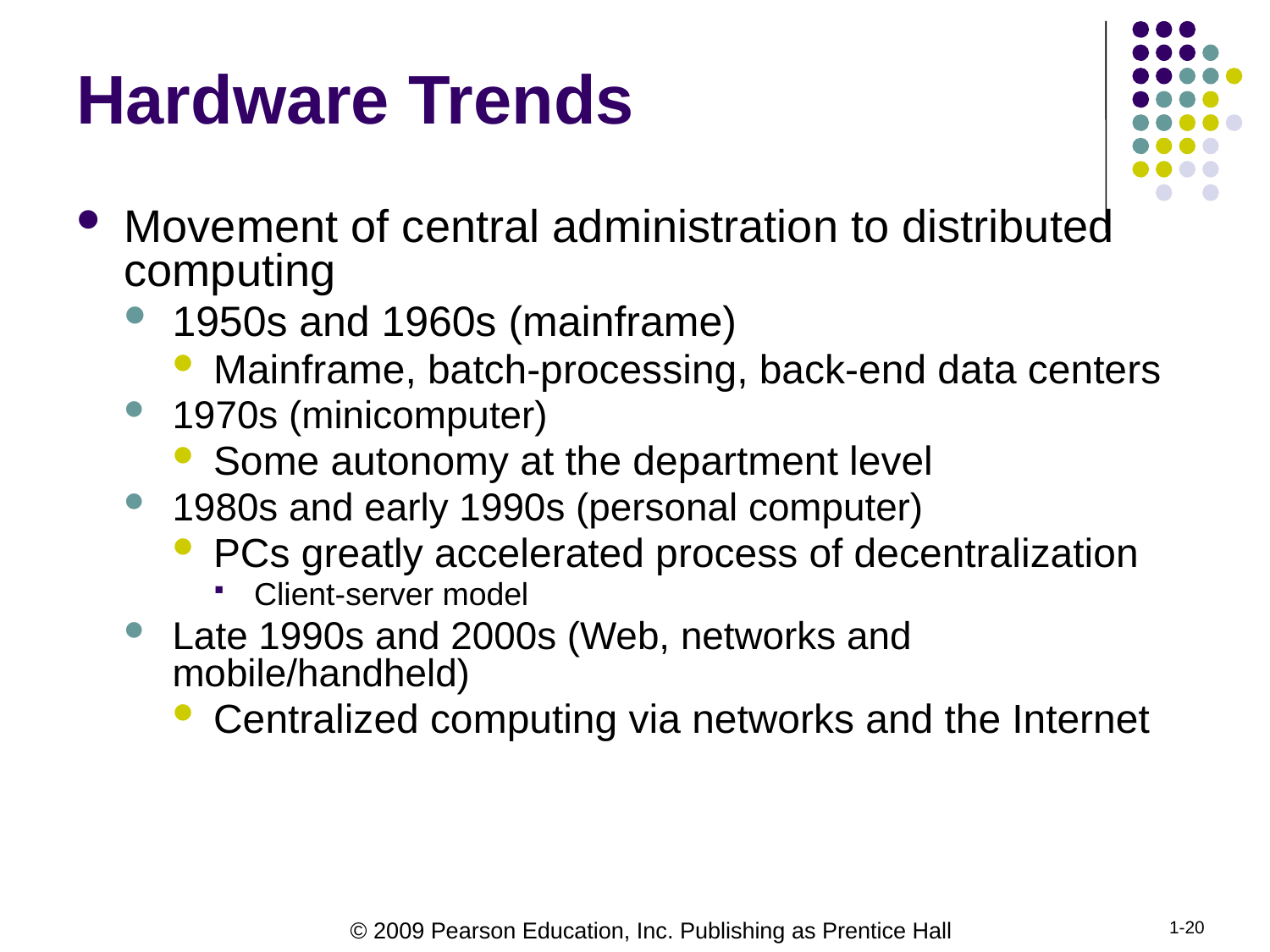

# Hardware Trends
Movement of central administration to distributed computing
1950s and 1960s (mainframe)
Mainframe, batch-processing, back-end data centers
1970s (minicomputer)
Some autonomy at the department level
1980s and early 1990s (personal computer)
PCs greatly accelerated process of decentralization
Client-server model
Late 1990s and 2000s (Web, networks and mobile/handheld)
Centralized computing via networks and the Internet
1-20